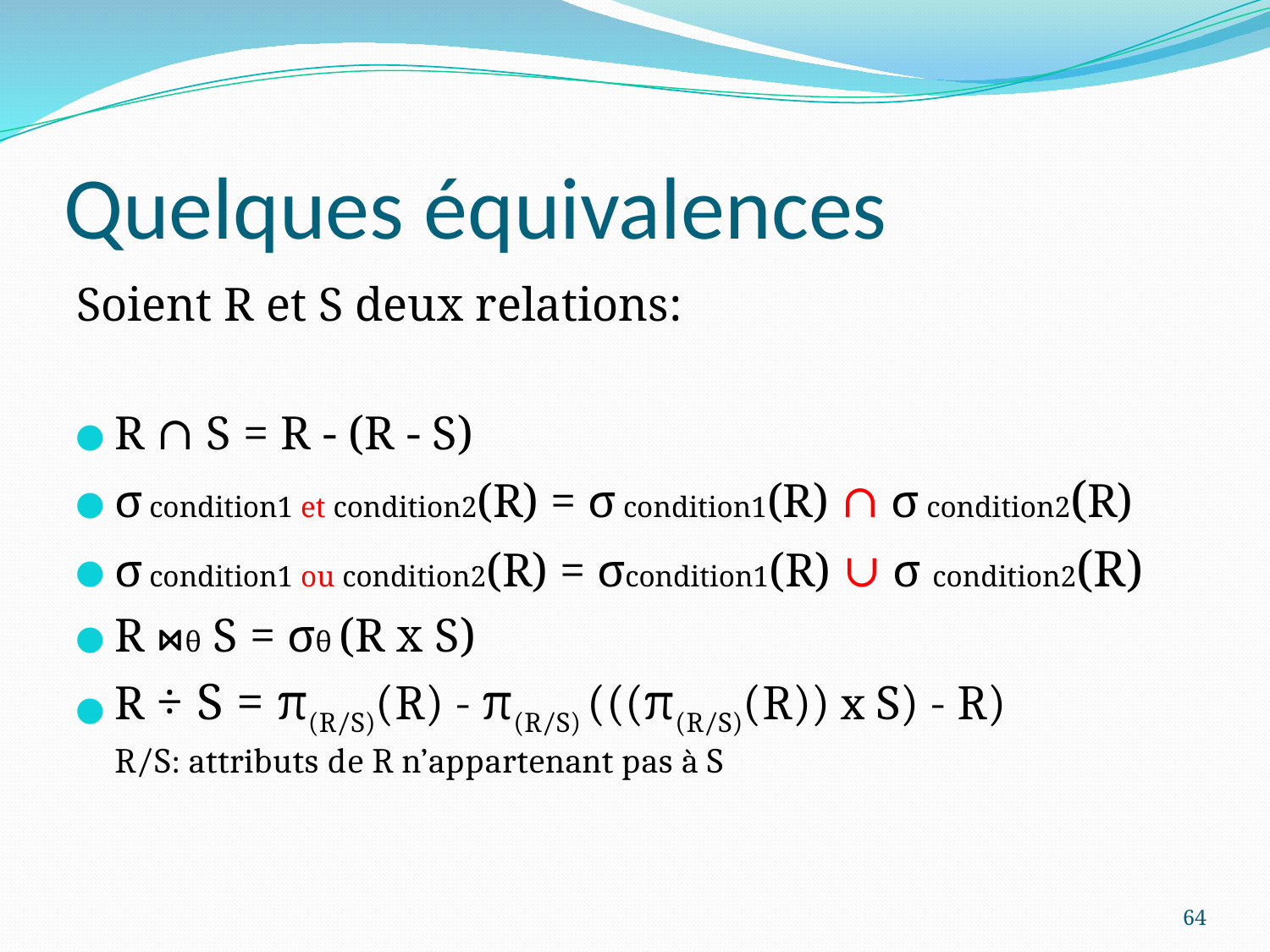

# Quelques équivalences
Soient R et S deux relations:

R ∩ S = R - (R - S)
σ condition1 et condition2(R) = σ condition1(R) ∩ σ condition2(R)
σ condition1 ou condition2(R) = σcondition1(R) ∪ σ condition2(R)
R ⋈θ S = σθ (R x S)
R ÷ S = π(R/S)(R) - π(R/S) (((π(R/S)(R)) x S) - R)
R/S: attributs de R n’appartenant pas à S
64